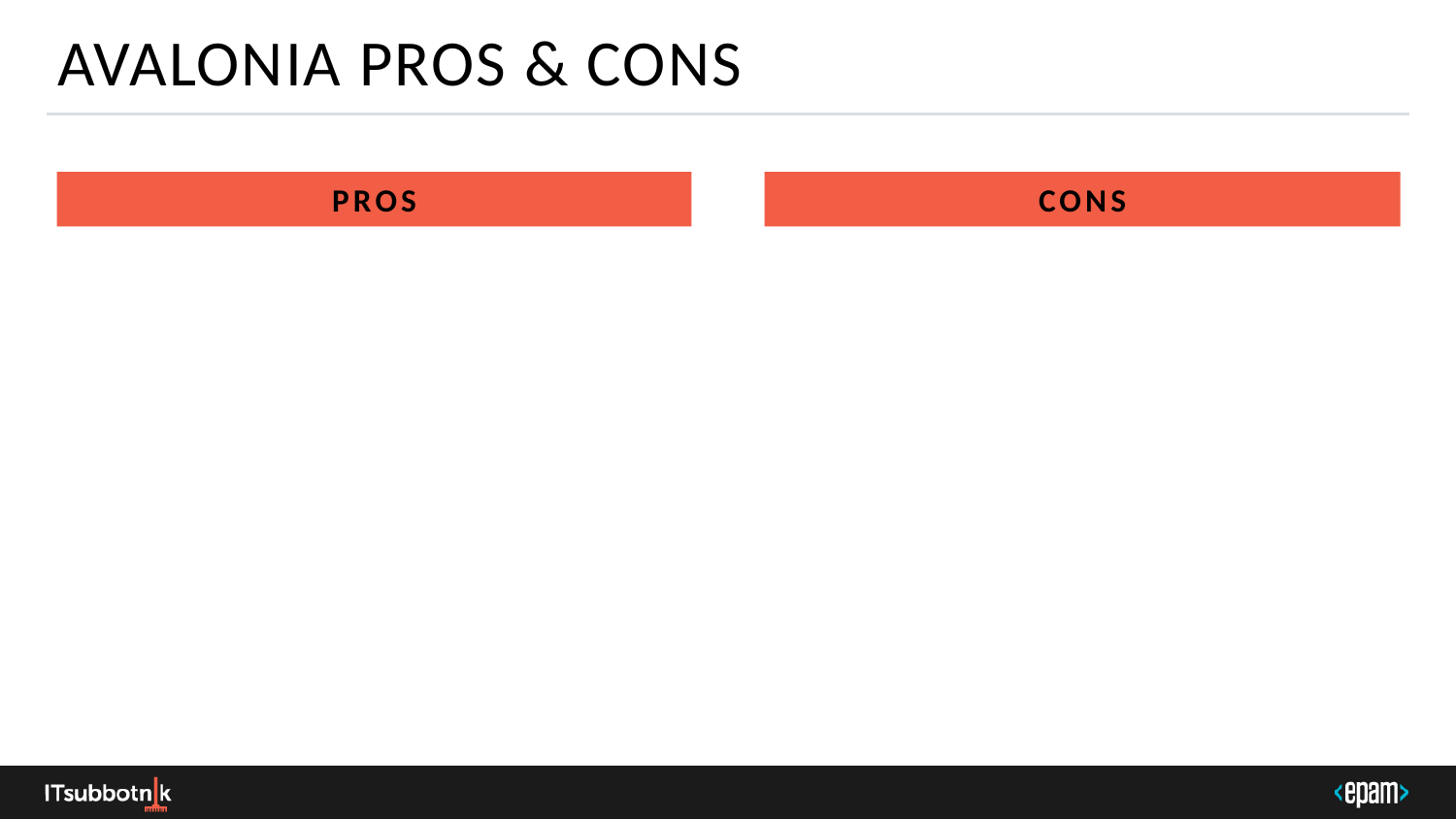

# Avalonia Pros & Cons
Pros
Cons